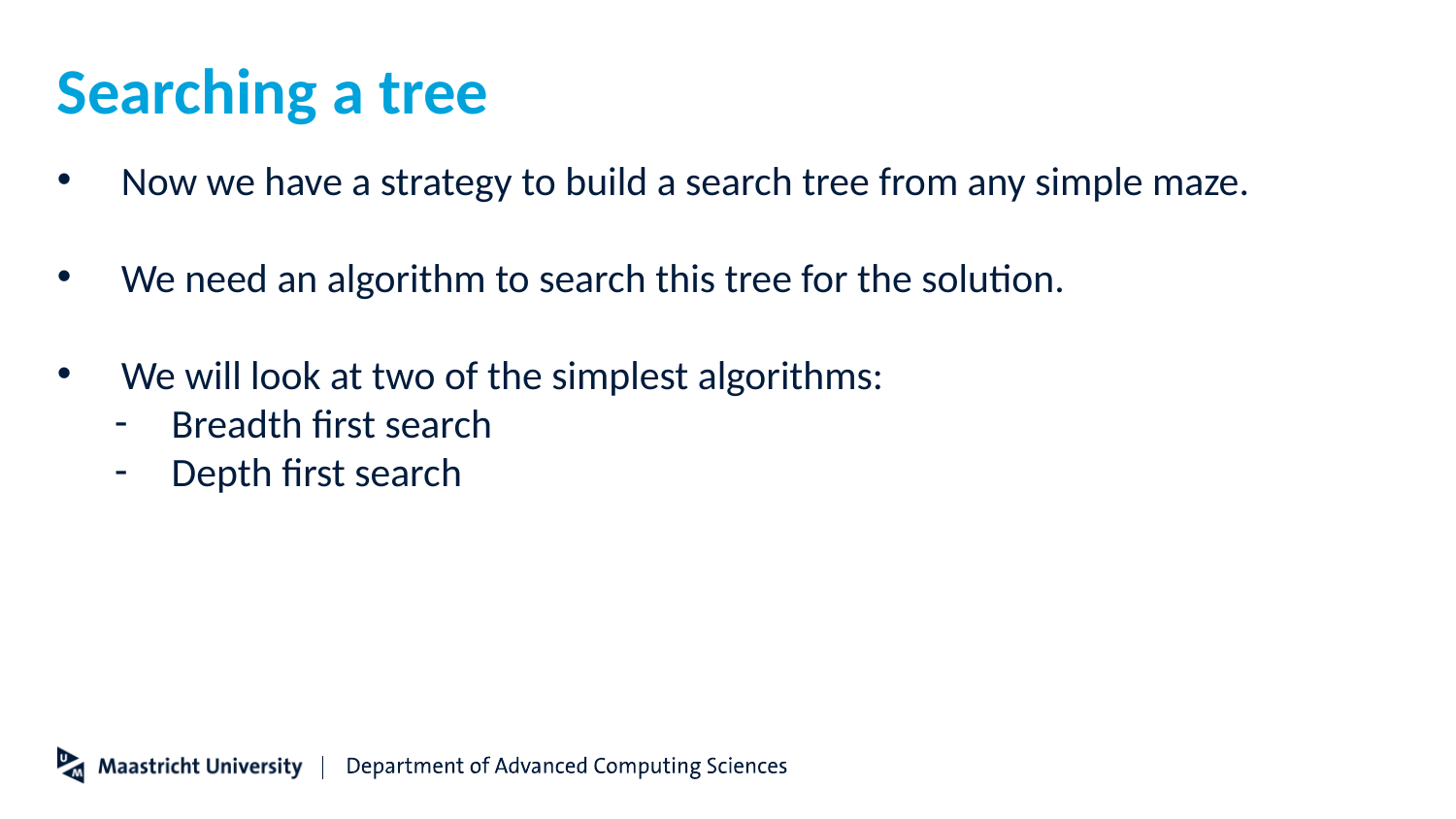

# Searching a tree
 Now we have a strategy to build a search tree from any simple maze.

 We need an algorithm to search this tree for the solution.

 We will look at two of the simplest algorithms:
Breadth first search
Depth first search